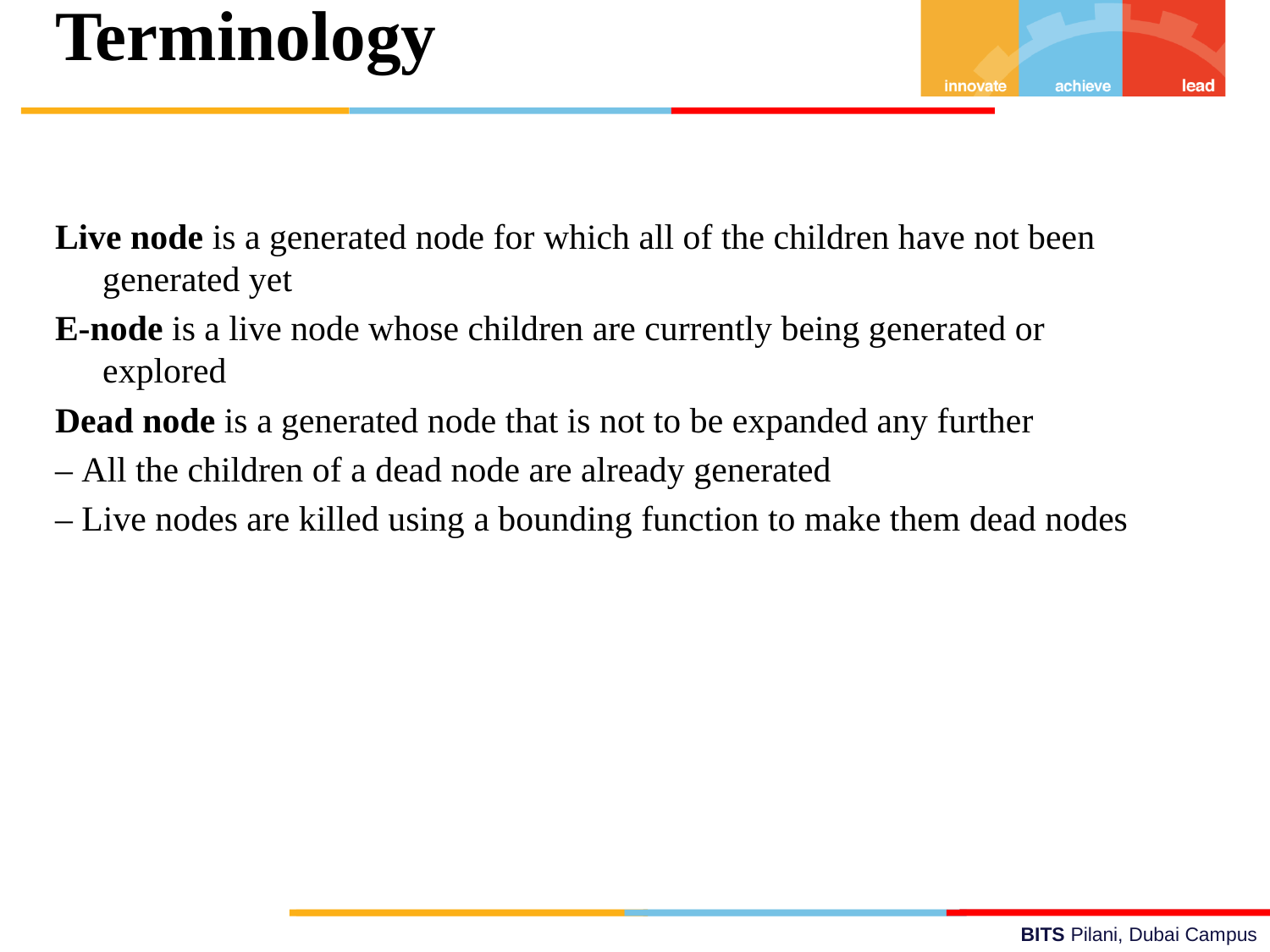

Terminology

Live node is a generated node for which all of the children have not been generated yet
E-node is a live node whose children are currently being generated or explored
Dead node is a generated node that is not to be expanded any further
– All the children of a dead node are already generated
– Live nodes are killed using a bounding function to make them dead nodes